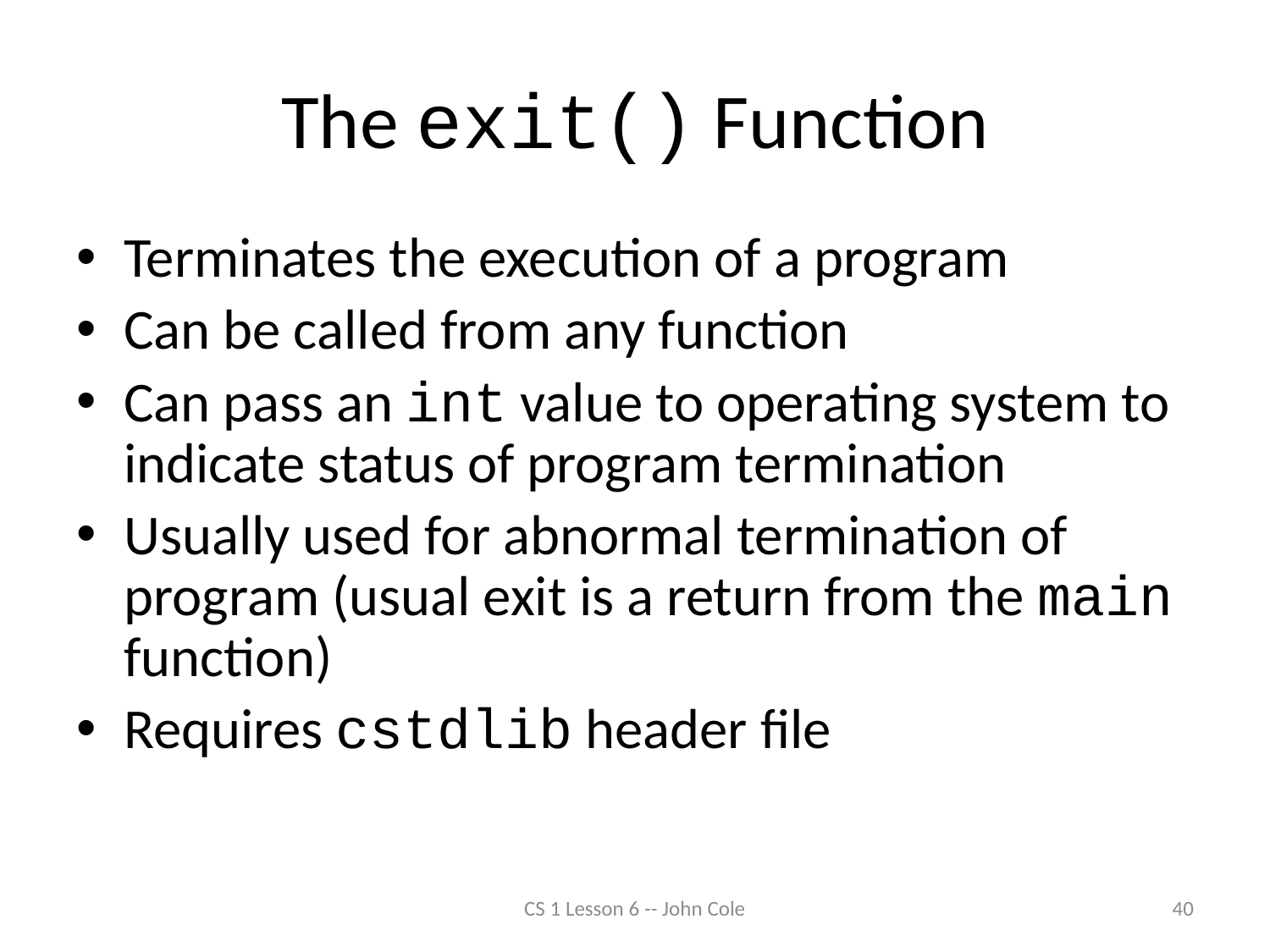

# The exit() Function
Terminates the execution of a program
Can be called from any function
Can pass an int value to operating system to indicate status of program termination
Usually used for abnormal termination of program (usual exit is a return from the main function)
Requires cstdlib header file

CS 1 Lesson 6 -- John Cole
40